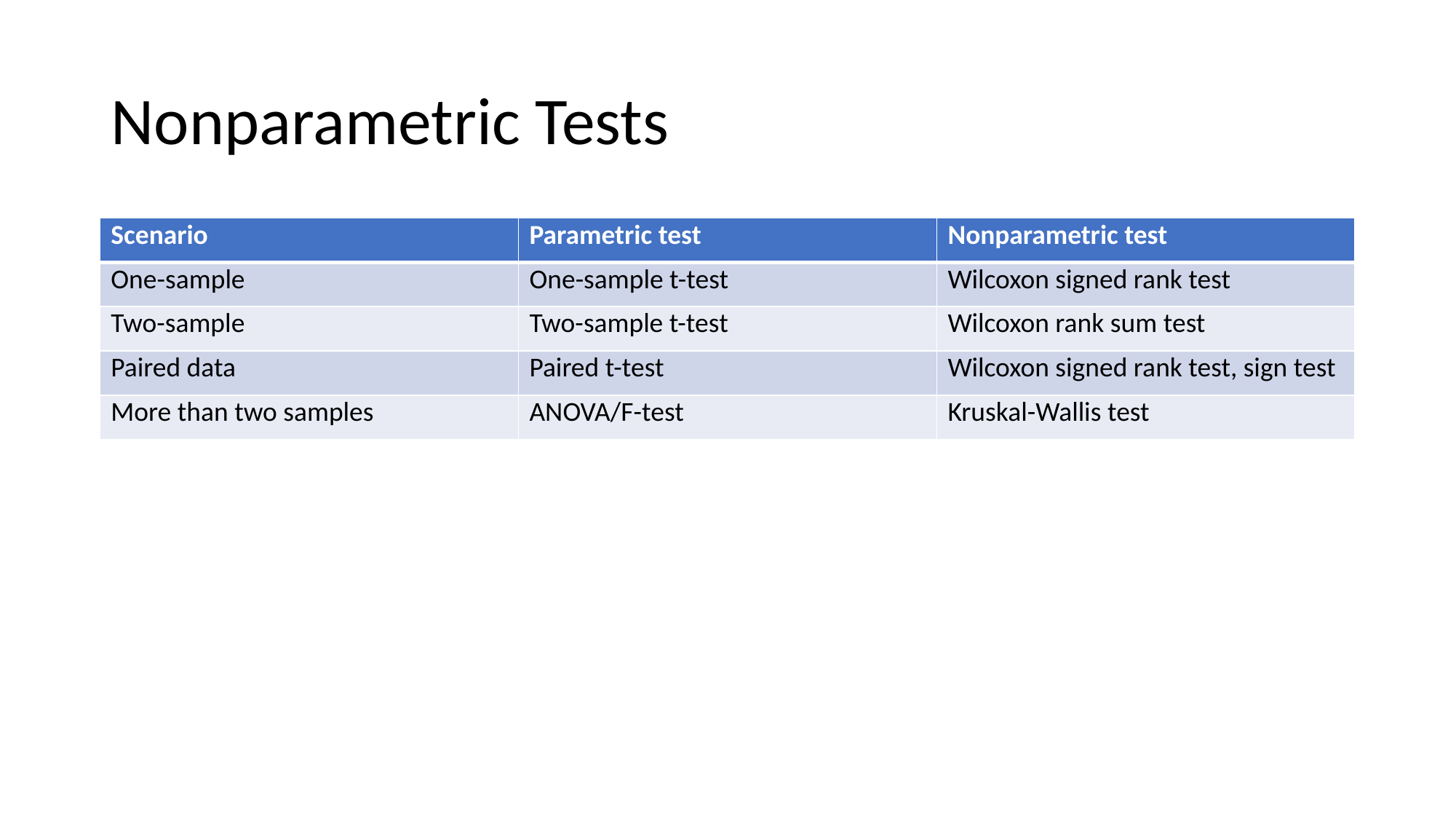

# Nonparametric Tests
| Scenario | Parametric test | Nonparametric test |
| --- | --- | --- |
| One-sample | One-sample t-test | Wilcoxon signed rank test |
| Two-sample | Two-sample t-test | Wilcoxon rank sum test |
| Paired data | Paired t-test | Wilcoxon signed rank test, sign test |
| More than two samples | ANOVA/F-test | Kruskal-Wallis test |